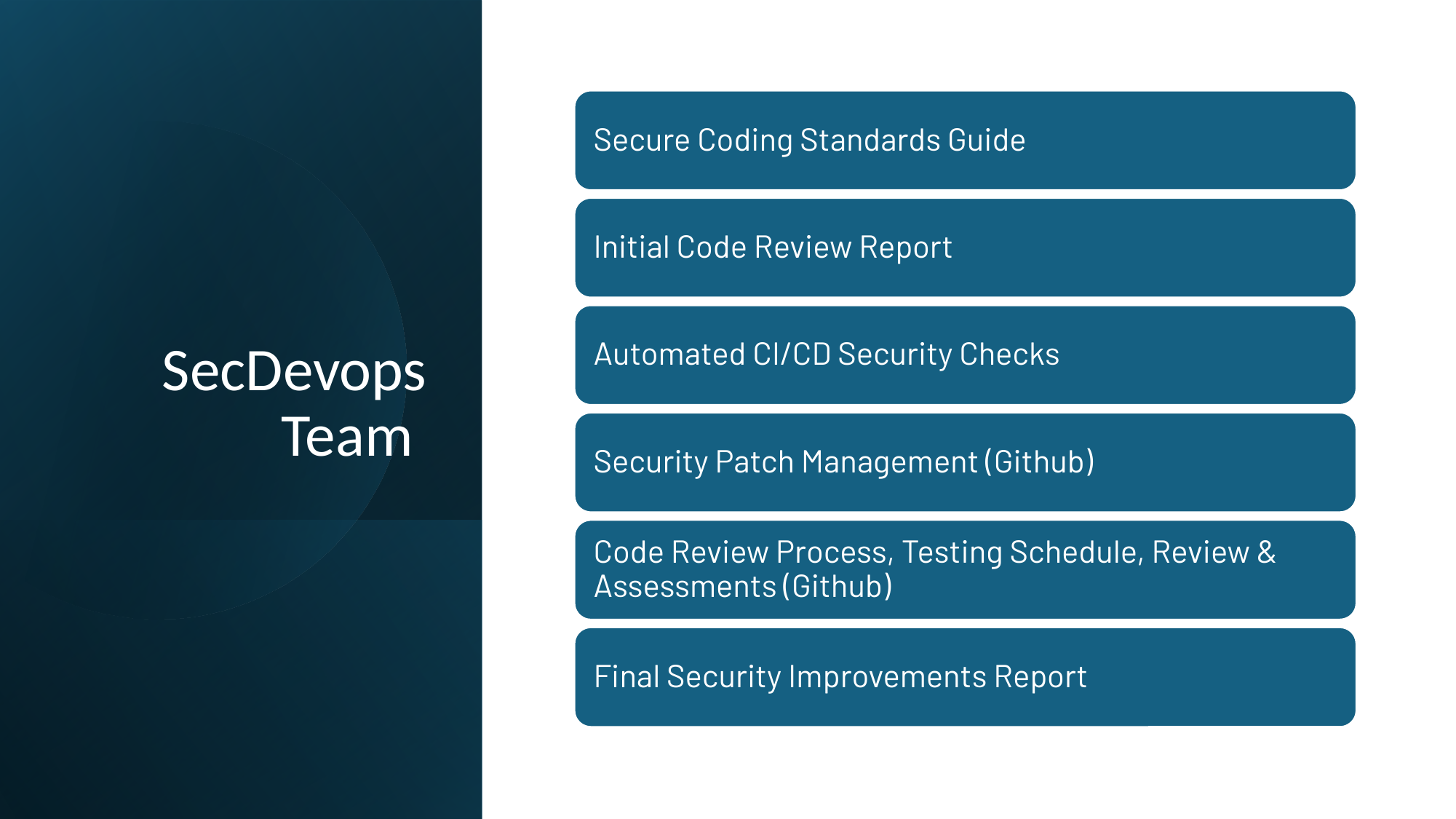

# SecDevops Team
Secure Coding Standards Guide
Initial Code Review Report
Automated CI/CD Security Checks
Security Patch Management (Github)
Code Review Process, Testing Schedule, Review & Assessments (Github)
Final Security Improvements Report